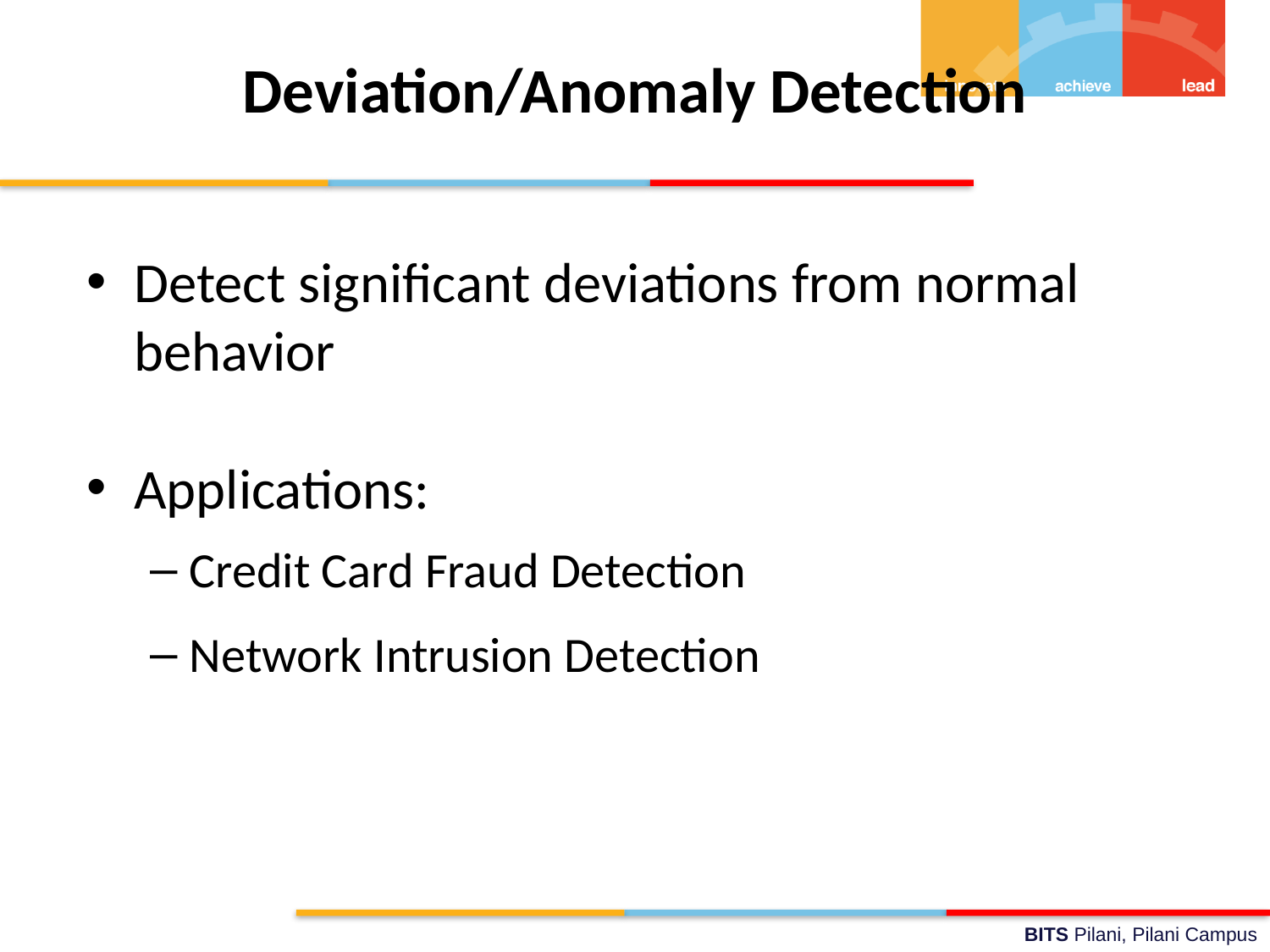

# Deviation/Anomaly Detection
Detect significant deviations from normal behavior

Applications:
Credit Card Fraud Detection
Network Intrusion Detection